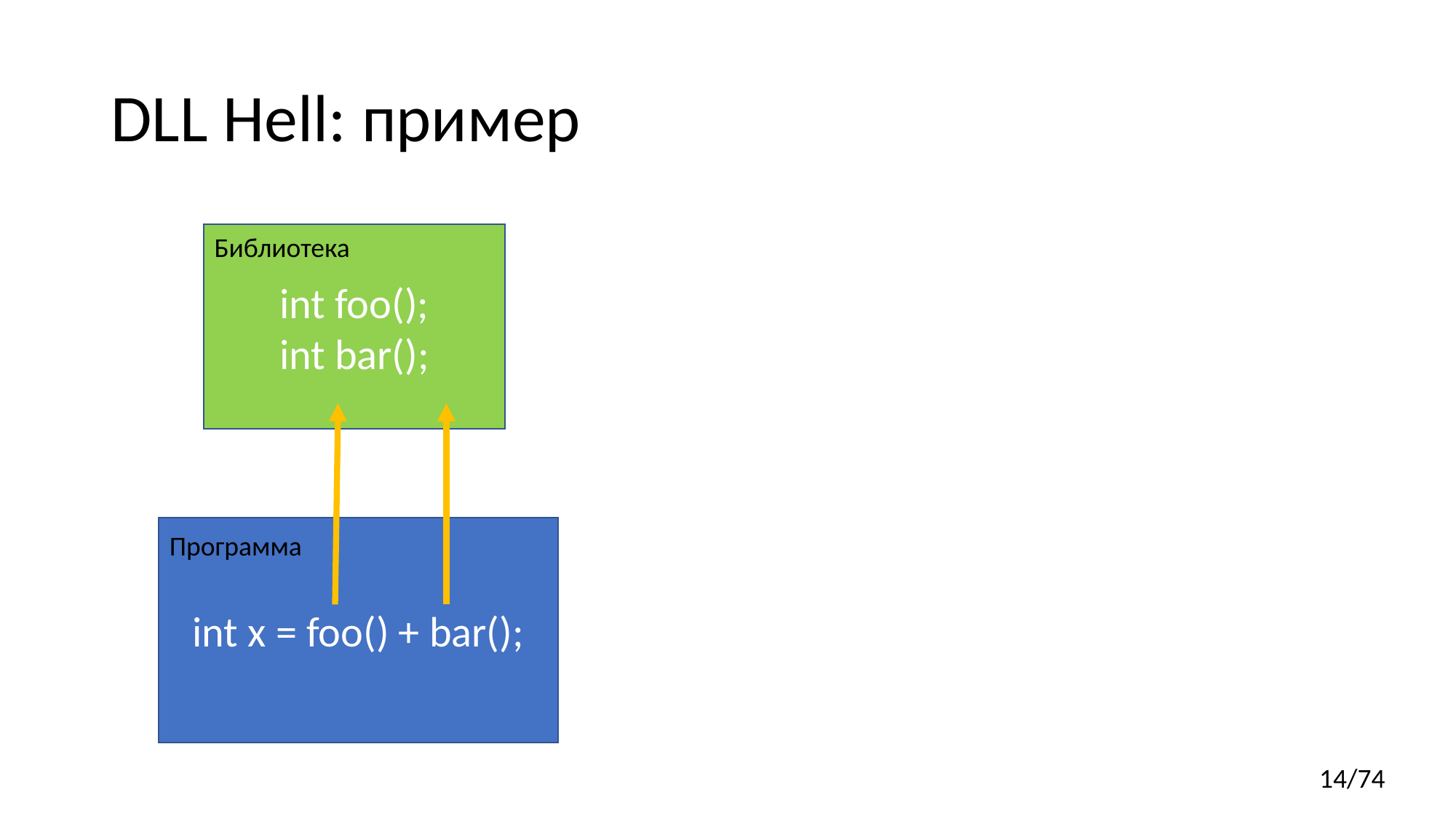

# DLL Hell: пример
int foo();
int bar();
Библиотека
int x = foo() + bar();
Программа